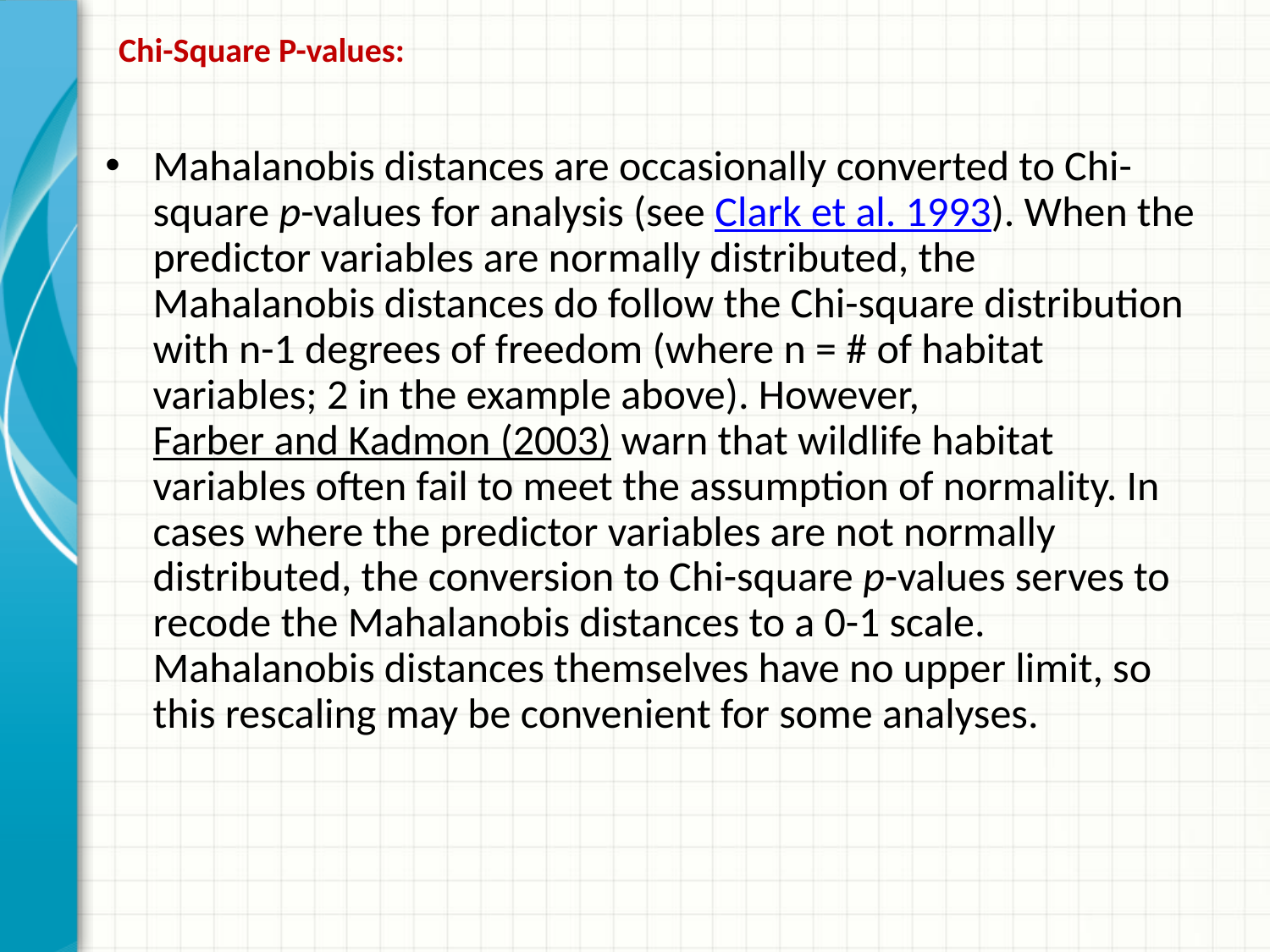

# Chi-Square P-values:
Mahalanobis distances are occasionally converted to Chi-square p-values for analysis (see Clark et al. 1993). When the predictor variables are normally distributed, the Mahalanobis distances do follow the Chi-square distribution with n-1 degrees of freedom (where n = # of habitat variables; 2 in the example above). However, Farber and Kadmon (2003) warn that wildlife habitat variables often fail to meet the assumption of normality. In cases where the predictor variables are not normally distributed, the conversion to Chi-square p-values serves to recode the Mahalanobis distances to a 0-1 scale. Mahalanobis distances themselves have no upper limit, so this rescaling may be convenient for some analyses.